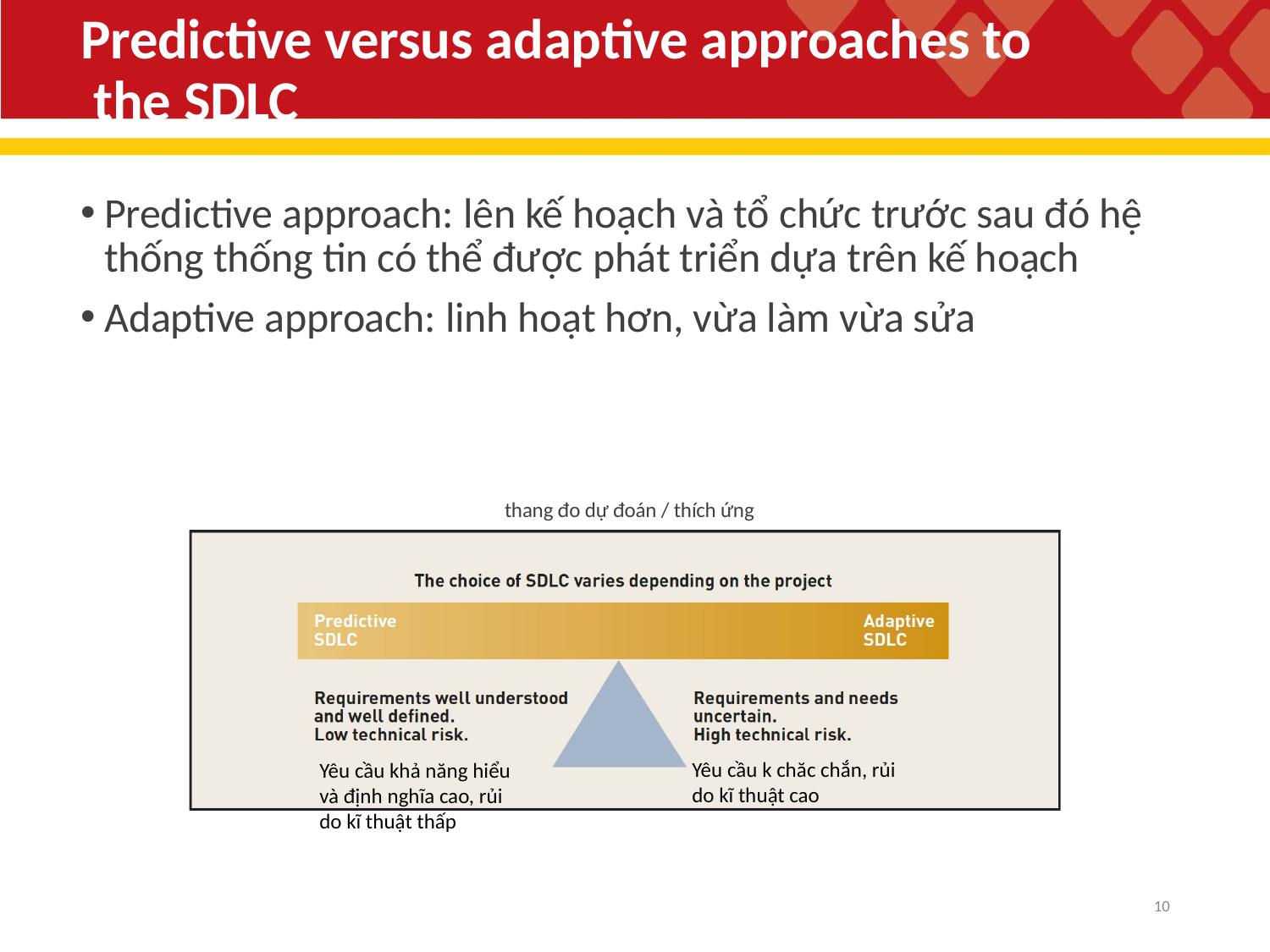

# Predictive versus adaptive approaches to  the SDLC
Predictive approach: lên kế hoạch và tổ chức trước sau đó hệ thống thống tin có thể được phát triển dựa trên kế hoạch
Adaptive approach: linh hoạt hơn, vừa làm vừa sửa
thang đo dự đoán / thích ứng

Yêu cầu k chăc chắn, rủi do kĩ thuật cao
Yêu cầu khả năng hiểu và định nghĩa cao, rủi do kĩ thuật thấp
10